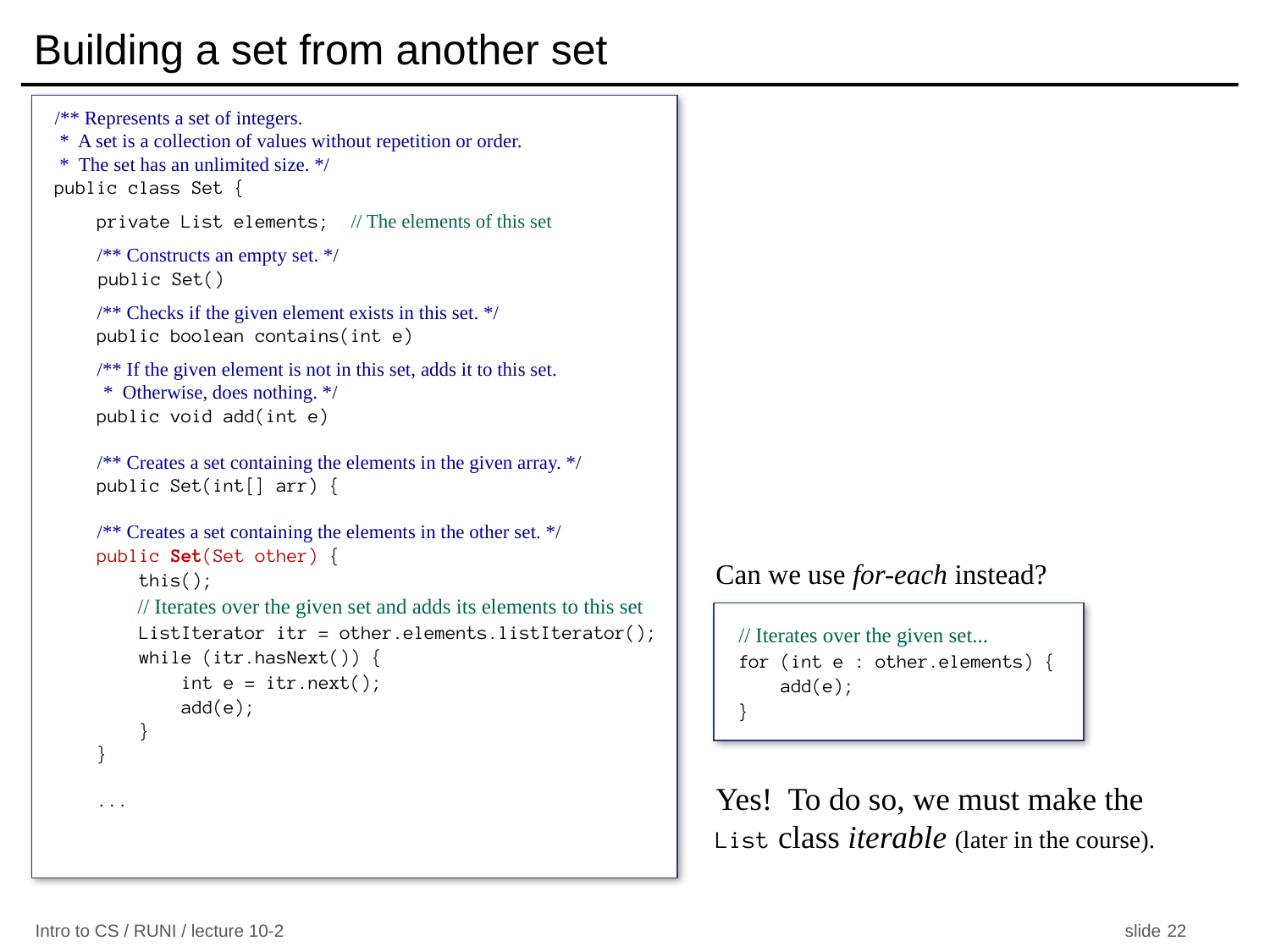

# Building a set from another set
/** Represents a set of integers.
 *  A set is a collection of values without repetition or order.
 *  The set has an unlimited size. */
public class Set {
    private List elements;  // The elements of this set
    /** Constructs an empty set. */
         public Set()
    /** Checks if the given element exists in this set. */
    public boolean contains(int e)
    /** If the given element is not in this set, adds it to this set.
          *  Otherwise, does nothing. */
    public void add(int e)

    /** Creates a set containing the elements in the given array. */
    public Set(int[] arr) {

    /** Creates a set containing the elements in the other set. */
    public Set(Set other) {
        this();
                 // Iterates over the given set and adds its elements to this set
        ListIterator itr = other.elements.listIterator();
        while (itr.hasNext()) {
            int e = itr.next();
	add(e);
        }
    }

    ...
Can we use for-each instead?
// Iterates over the given set...
for (int e : other.elements) {
    add(e);
}
Yes!  To do so, we must make the List class iterable (later in the course).